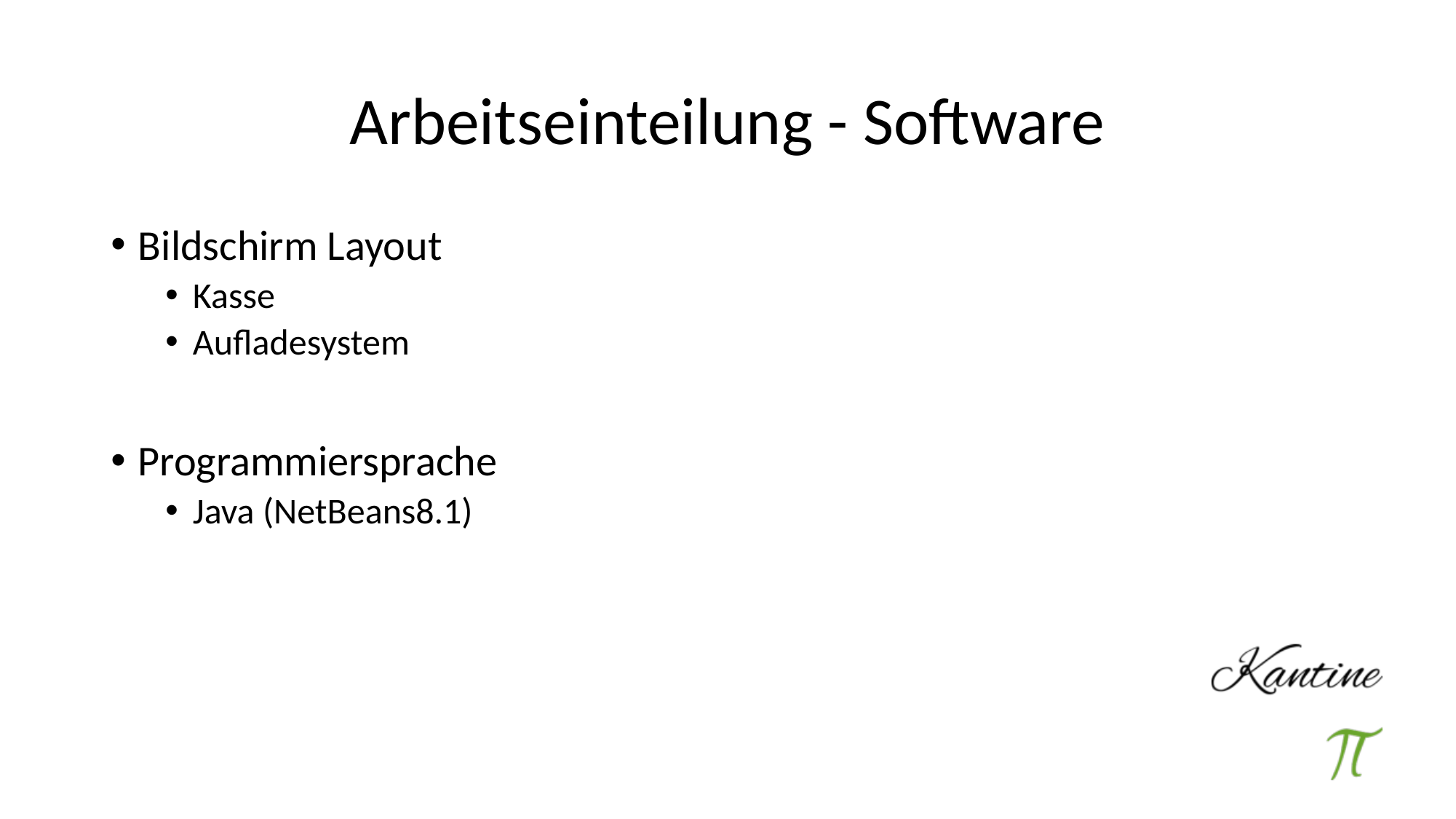

# Arbeitseinteilung - Software
Bildschirm Layout
Kasse
Aufladesystem

Programmiersprache
Java (NetBeans8.1)